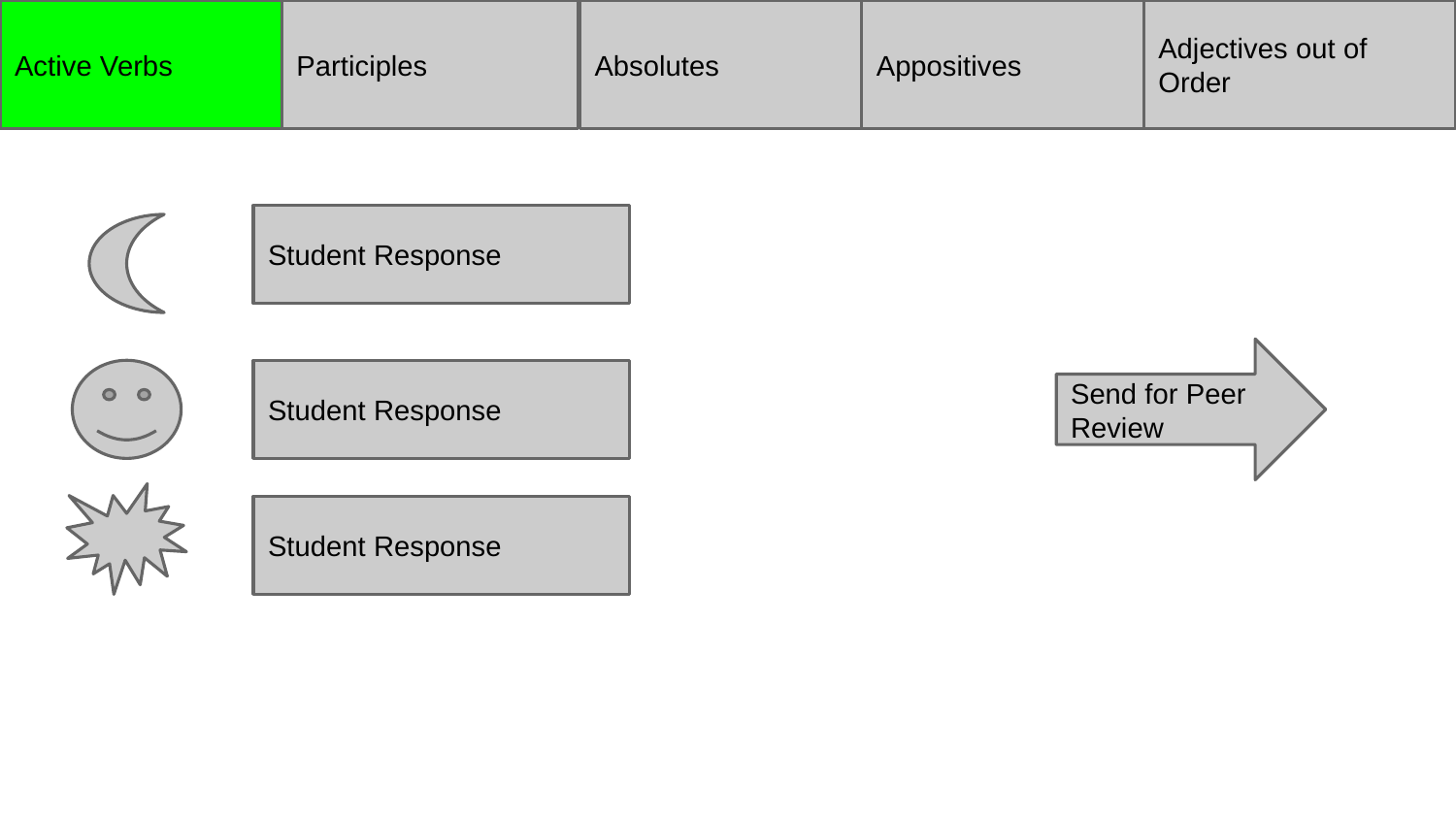

Active Verbs
Participles
Absolutes
Appositives
Adjectives out of Order
Student Response

Send for Peer Review

Student Response

Student Response